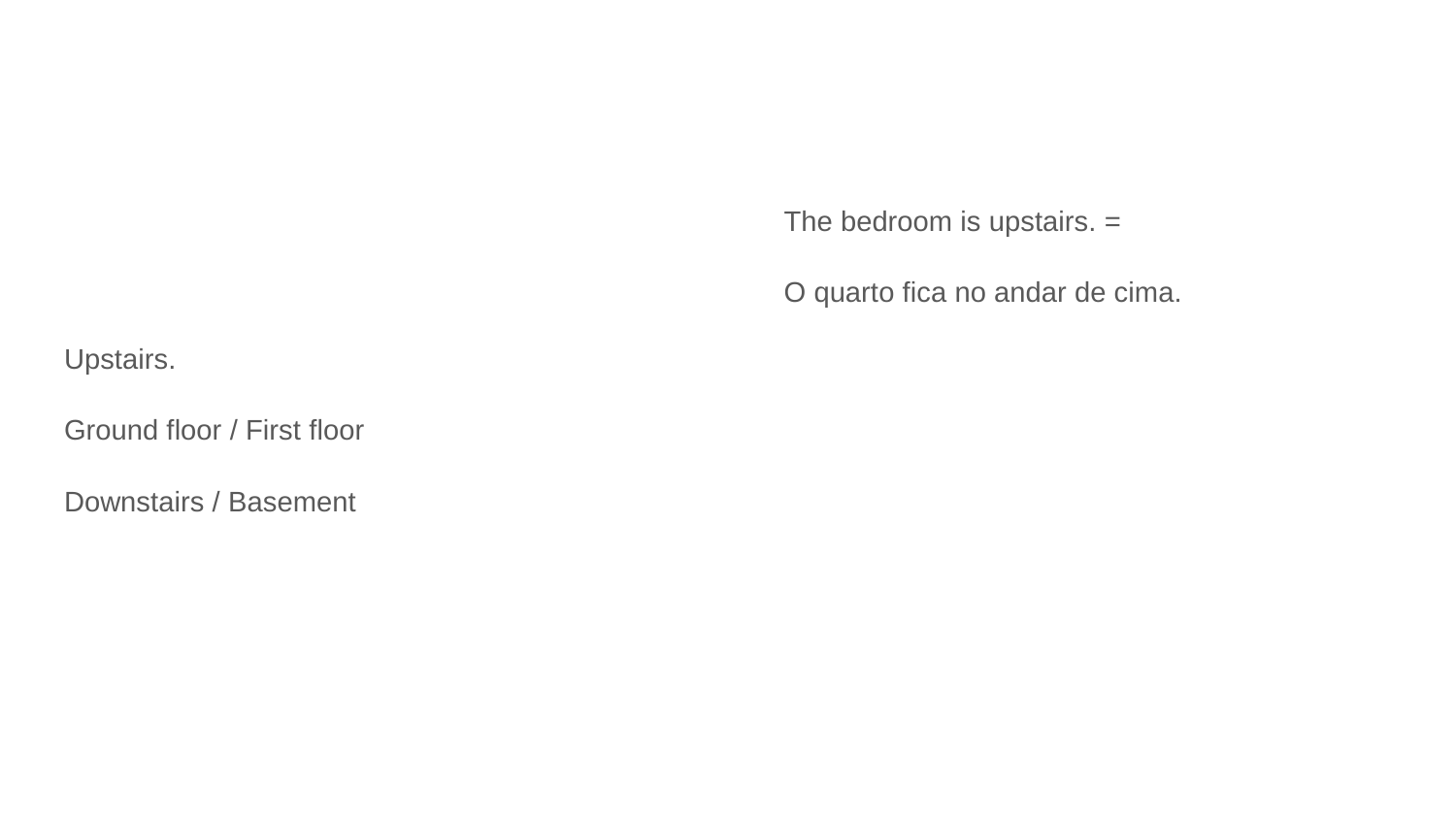

#

Upstairs.
Ground floor / First floor
Downstairs / Basement

The bedroom is upstairs. =
O quarto fica no andar de cima.